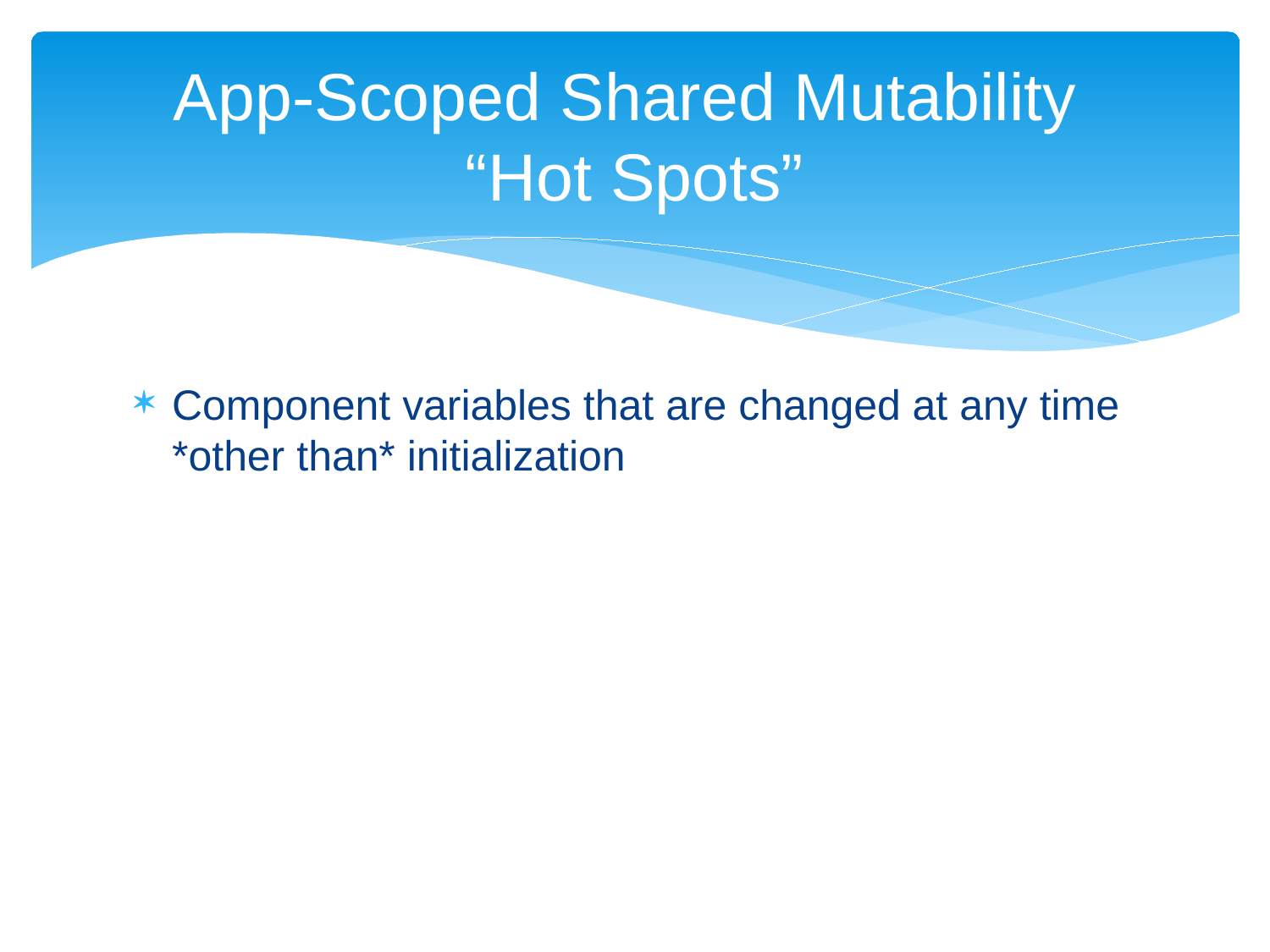

# App-Scoped Shared Mutability “Hot Spots”
Component variables that are changed at any time *other than* initialization